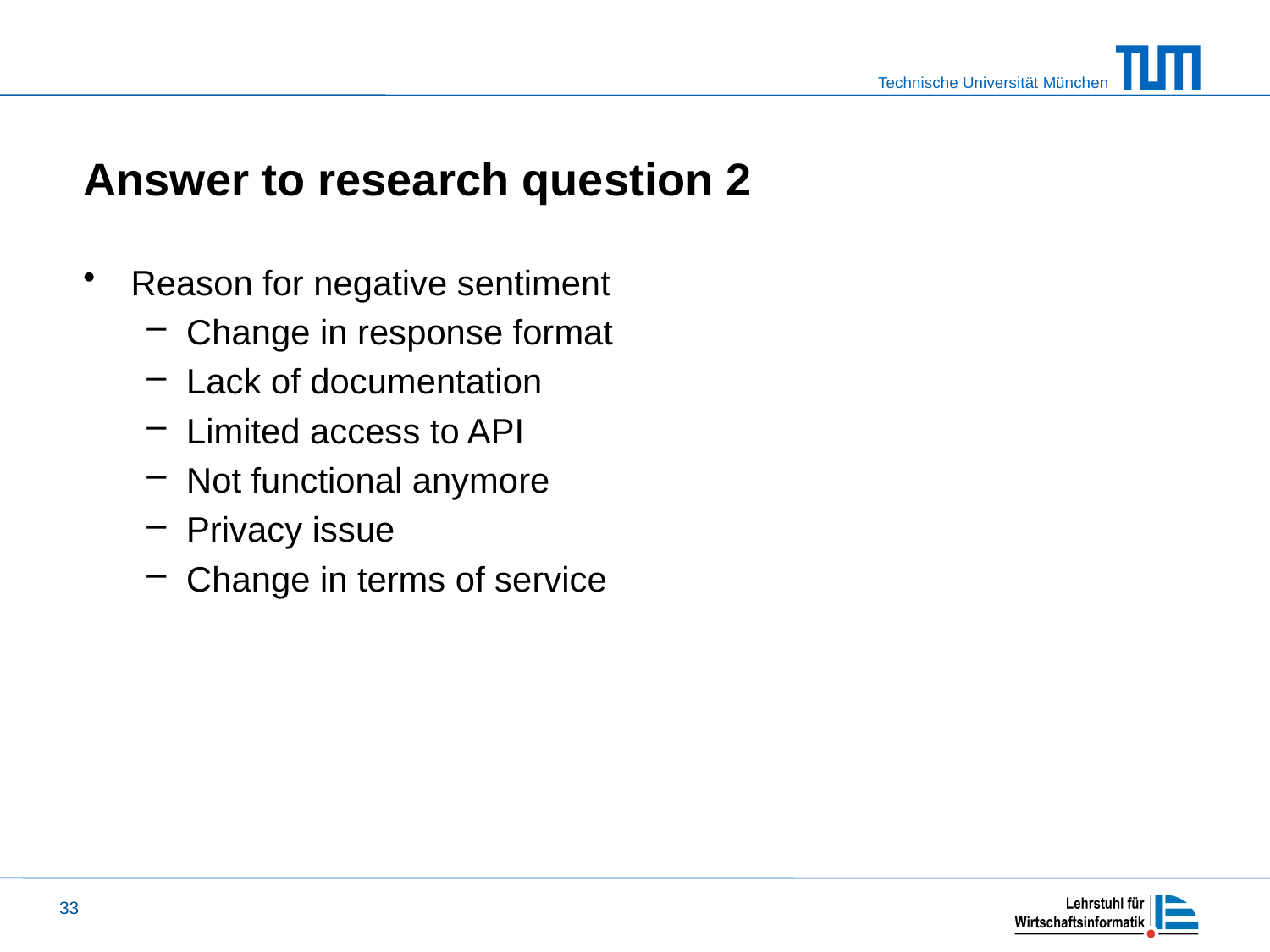

# Answer to research question 2
Reason for negative sentiment
Change in response format
Lack of documentation
Limited access to API
Not functional anymore
Privacy issue
Change in terms of service